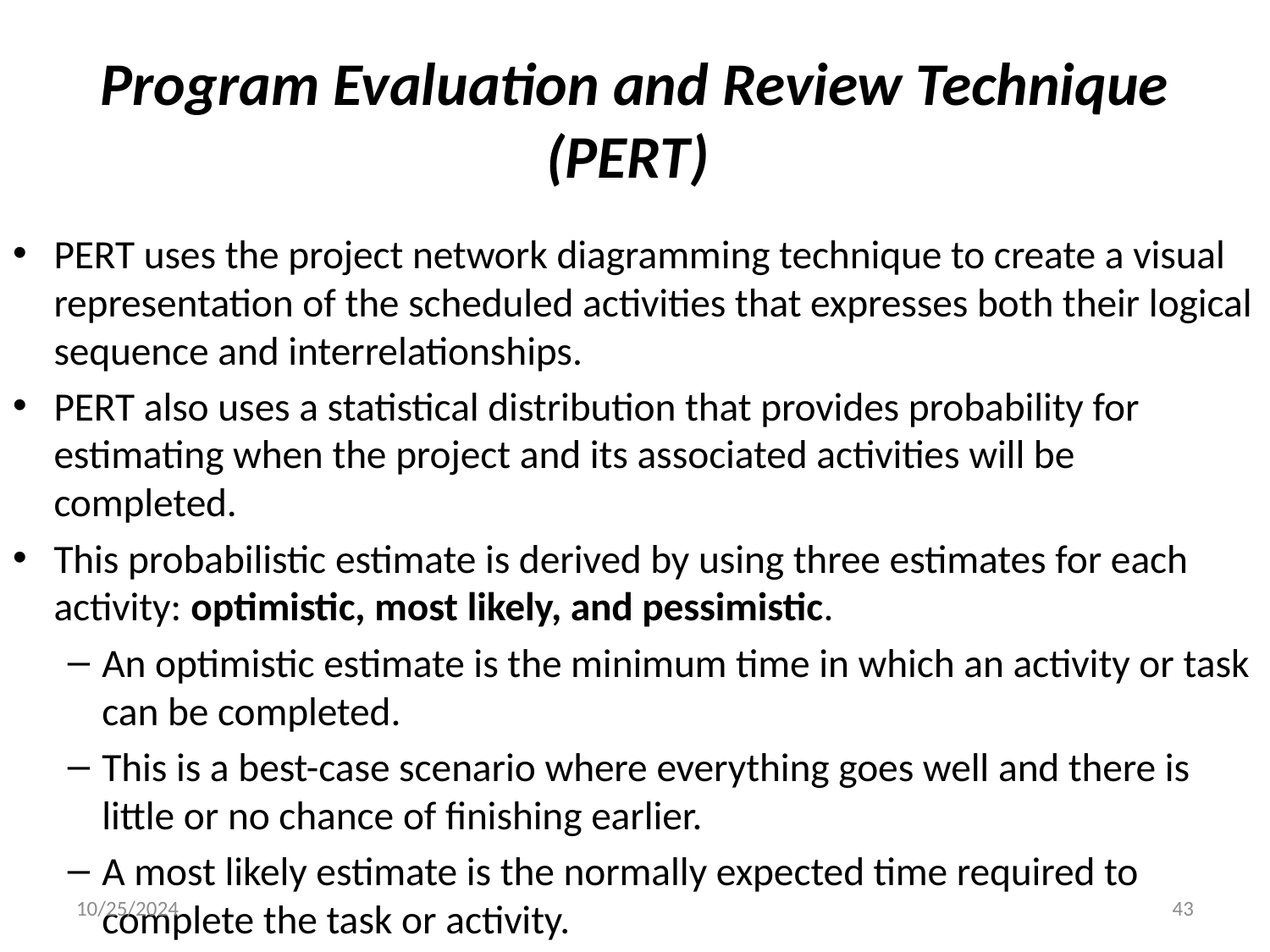

# Program Evaluation and Review Technique (PERT)
PERT uses the project network diagramming technique to create a visual representation of the scheduled activities that expresses both their logical sequence and interrelationships.
PERT also uses a statistical distribution that provides probability for estimating when the project and its associated activities will be completed.
This probabilistic estimate is derived by using three estimates for each activity: optimistic, most likely, and pessimistic.
An optimistic estimate is the minimum time in which an activity or task can be completed.
This is a best-case scenario where everything goes well and there is little or no chance of finishing earlier.
A most likely estimate is the normally expected time required to complete the task or activity.
10/25/2024
43